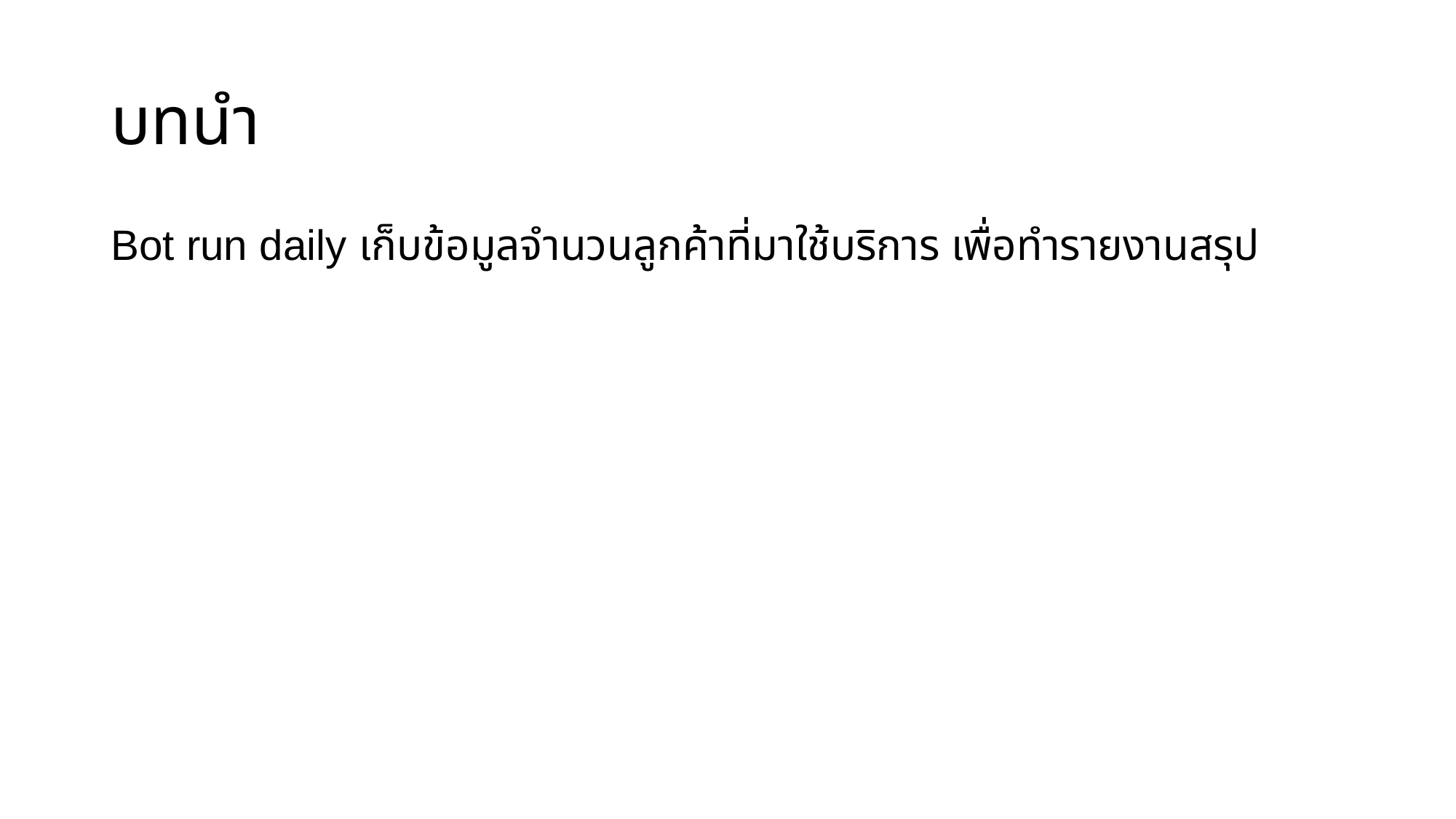

# บทนำ
Bot run daily เก็บข้อมูลจำนวนลูกค้าที่มาใช้บริการ เพื่อทำรายงานสรุป